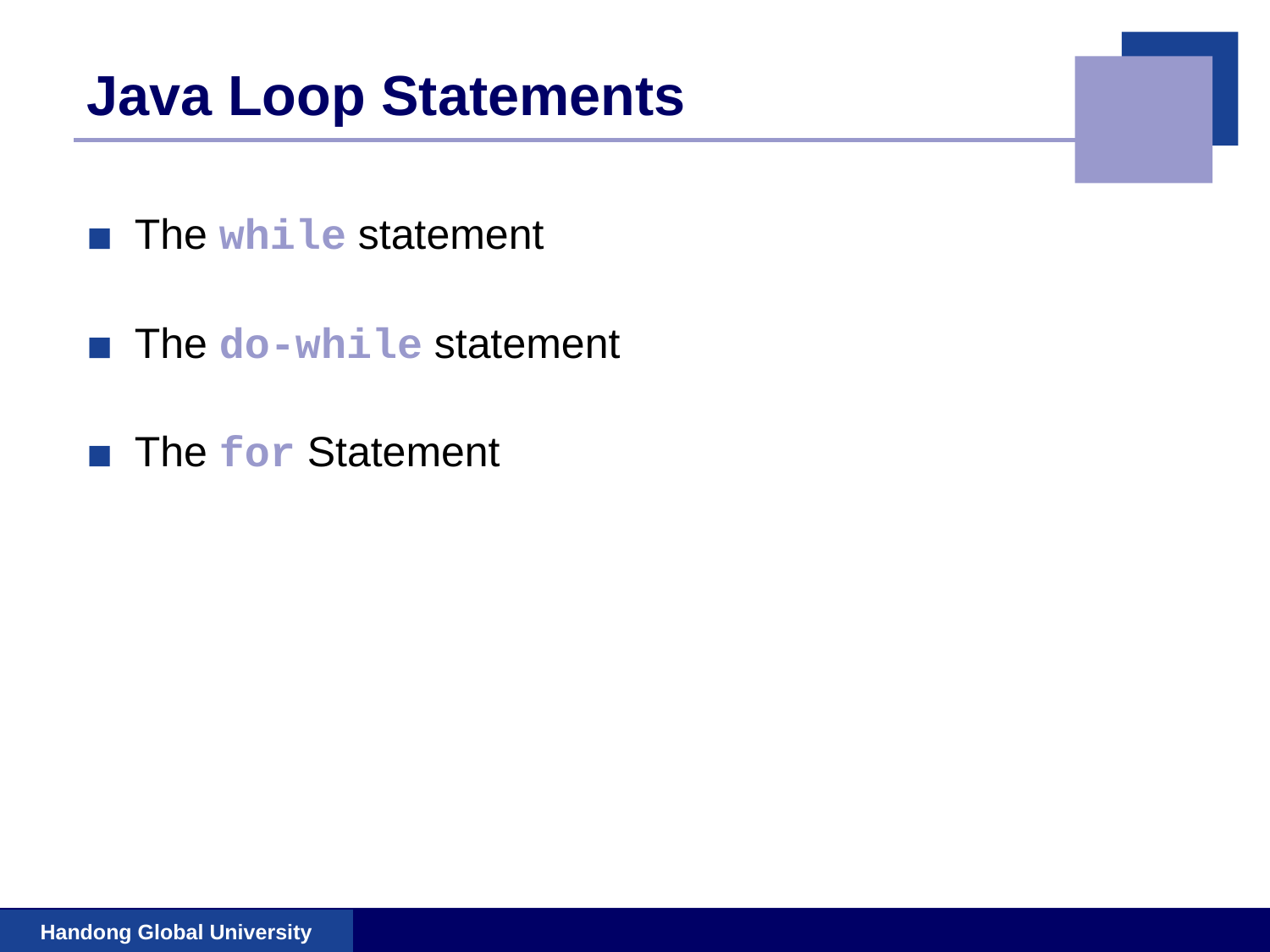

# Java Loop Statements
The while statement

The do-while statement

The for Statement